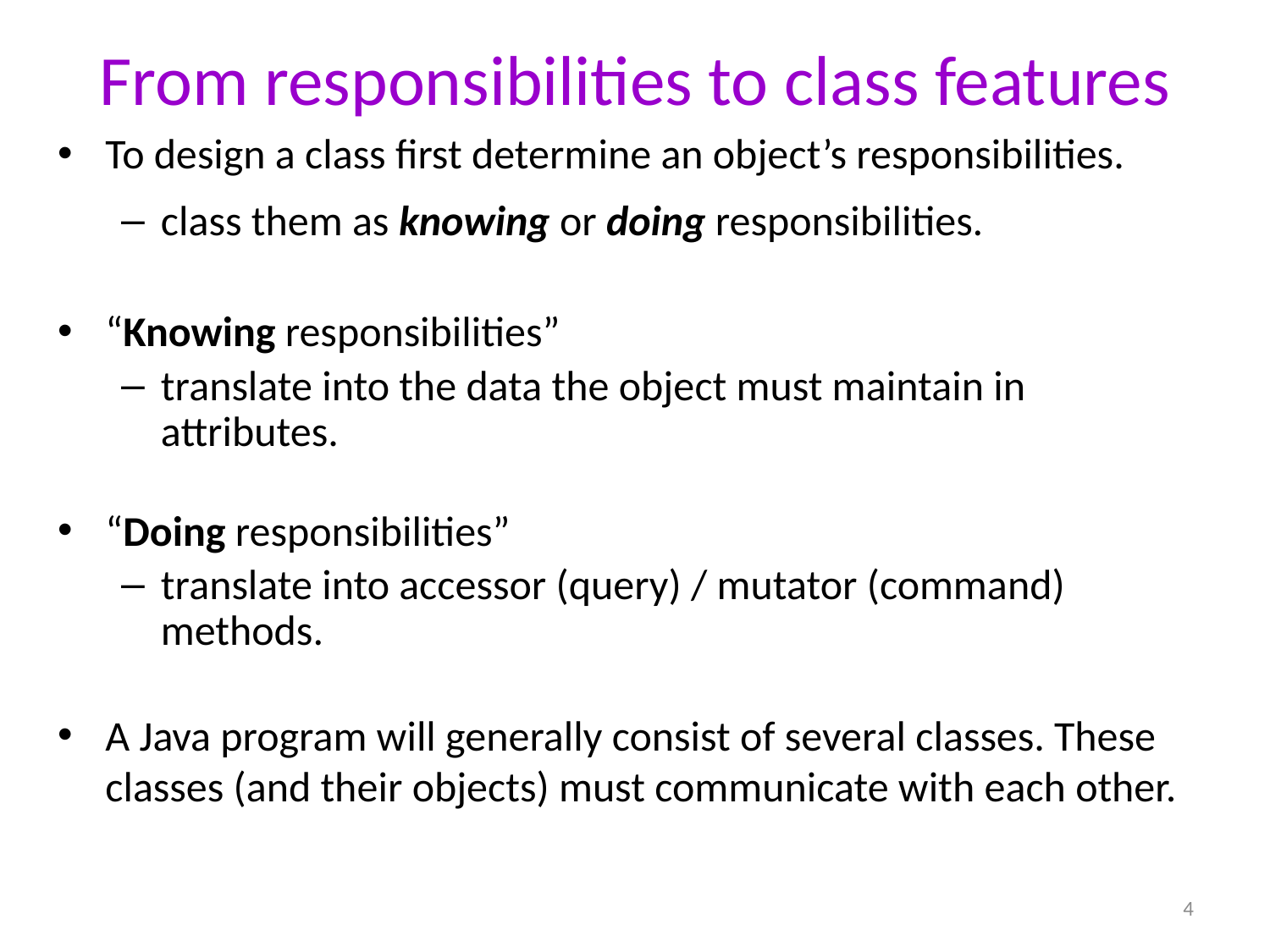

# From responsibilities to class features
To design a class first determine an object’s responsibilities.
class them as knowing or doing responsibilities.
“Knowing responsibilities”
translate into the data the object must maintain in attributes.
“Doing responsibilities”
translate into accessor (query) / mutator (command) methods.
A Java program will generally consist of several classes. These classes (and their objects) must communicate with each other.
4